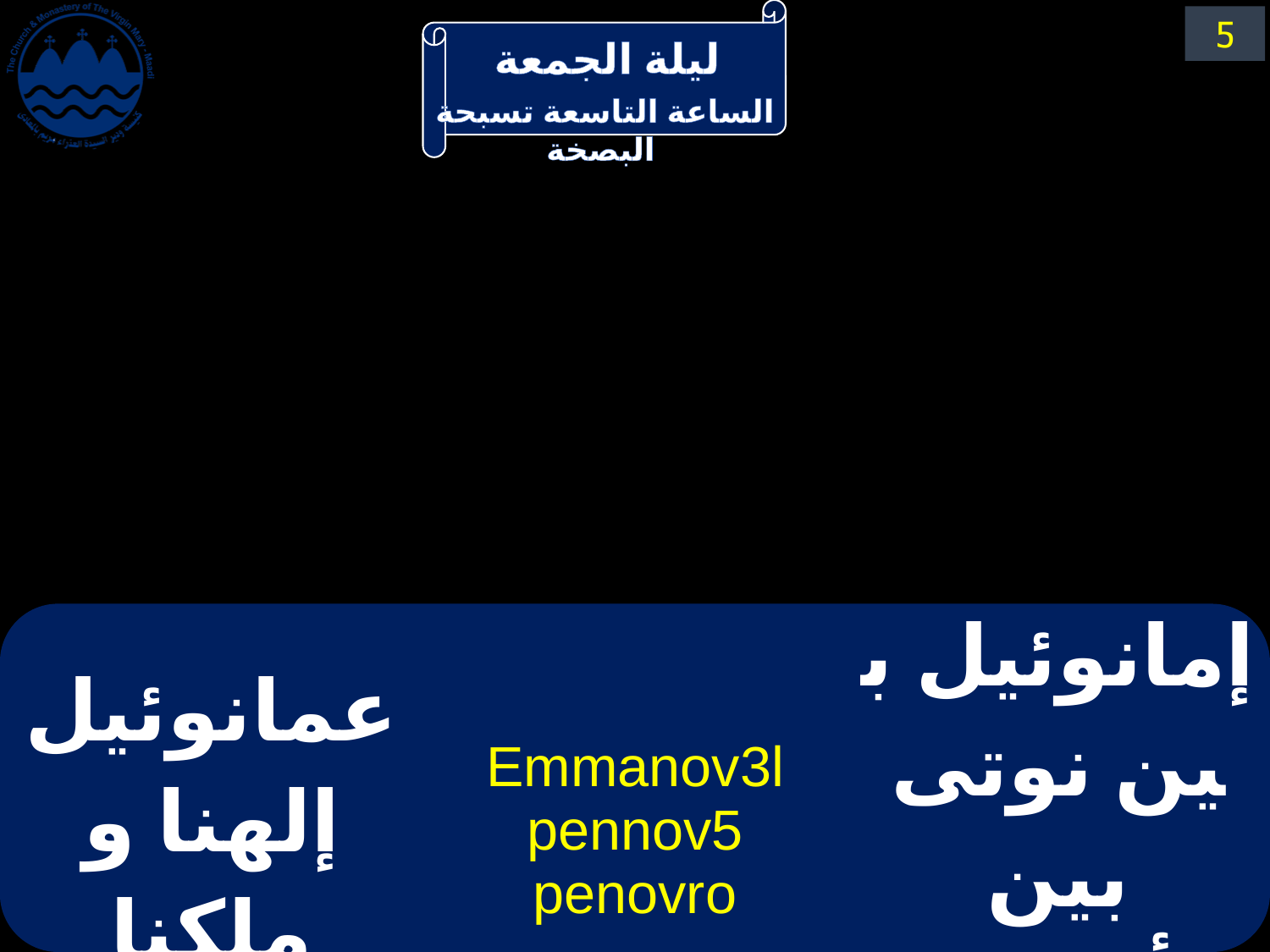

5
| عمانوئيل إلهنا و ملكنا | Emmanov3l pennov5 penovro | إمانوئيل بين نوتى بين أوورو |
| --- | --- | --- |